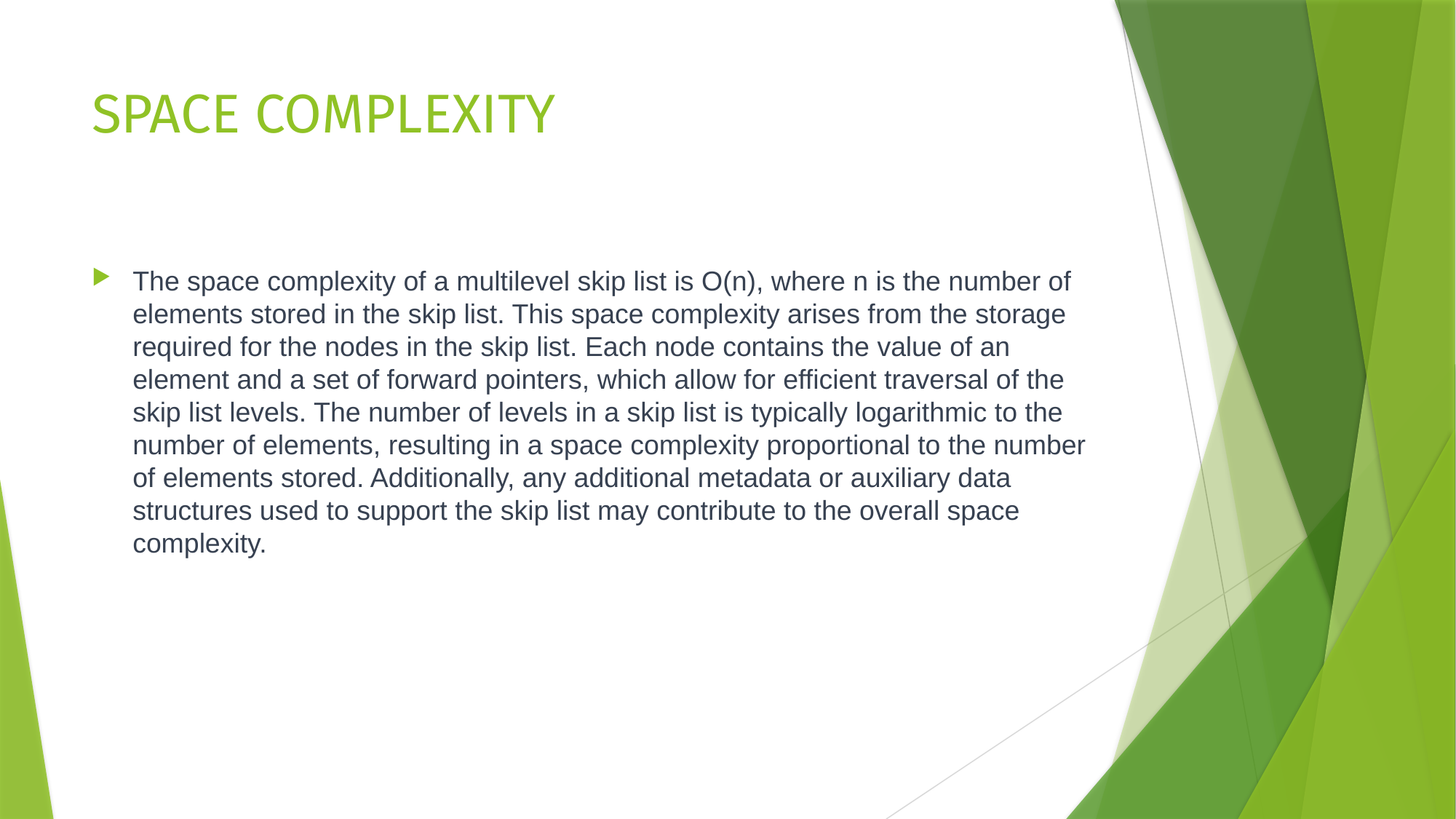

# SPACE COMPLEXITY
The space complexity of a multilevel skip list is O(n), where n is the number of elements stored in the skip list. This space complexity arises from the storage required for the nodes in the skip list. Each node contains the value of an element and a set of forward pointers, which allow for efficient traversal of the skip list levels. The number of levels in a skip list is typically logarithmic to the number of elements, resulting in a space complexity proportional to the number of elements stored. Additionally, any additional metadata or auxiliary data structures used to support the skip list may contribute to the overall space complexity.